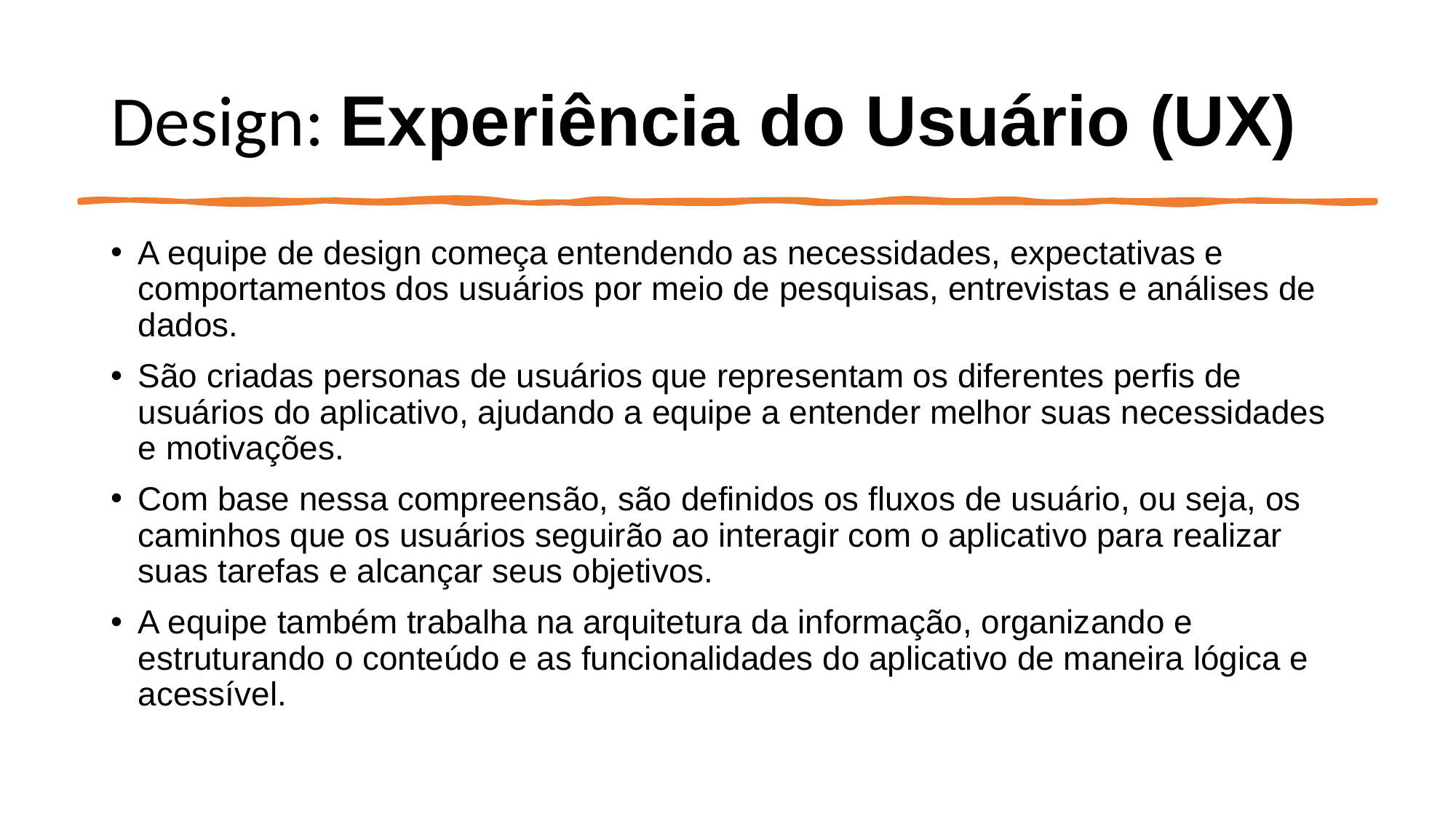

# Design: Experiência do Usuário (UX)

A equipe de design começa entendendo as necessidades, expectativas e comportamentos dos usuários por meio de pesquisas, entrevistas e análises de dados.
São criadas personas de usuários que representam os diferentes perfis de usuários do aplicativo, ajudando a equipe a entender melhor suas necessidades e motivações.
Com base nessa compreensão, são definidos os fluxos de usuário, ou seja, os caminhos que os usuários seguirão ao interagir com o aplicativo para realizar suas tarefas e alcançar seus objetivos.
A equipe também trabalha na arquitetura da informação, organizando e estruturando o conteúdo e as funcionalidades do aplicativo de maneira lógica e acessível.